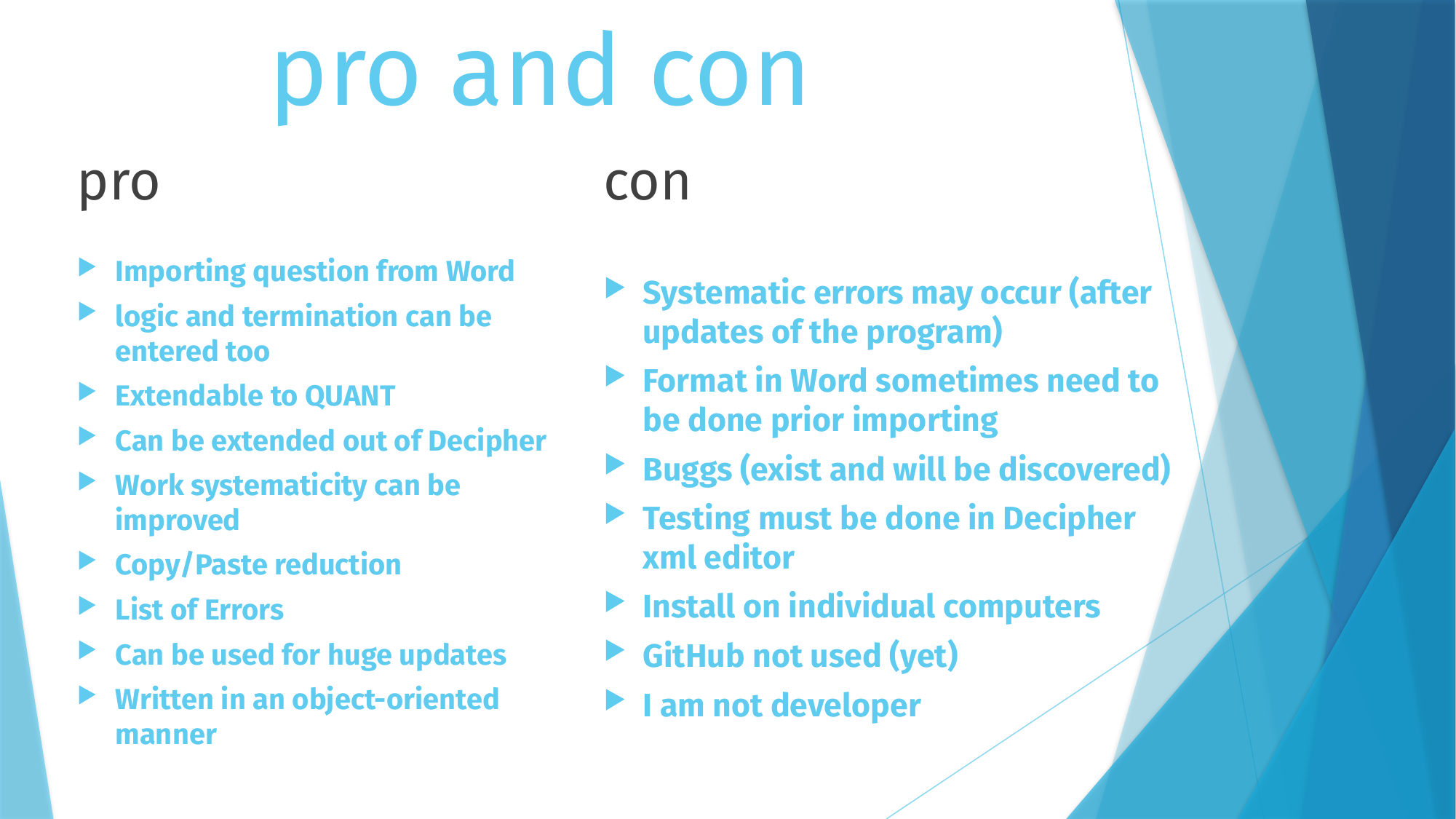

# pro and con
pro
con

Systematic errors may occur (after updates of the program)
Format in Word sometimes need to be done prior importing
Buggs (exist and will be discovered)
Testing must be done in Decipher xml editor
Install on individual computers
GitHub not used (yet)
I am not developer

Importing question from Word
logic and termination can be entered too
Extendable to QUANT
Can be extended out of Decipher
Work systematicity can be improved
Copy/Paste reduction
List of Errors
Can be used for huge updates
Written in an object-oriented manner